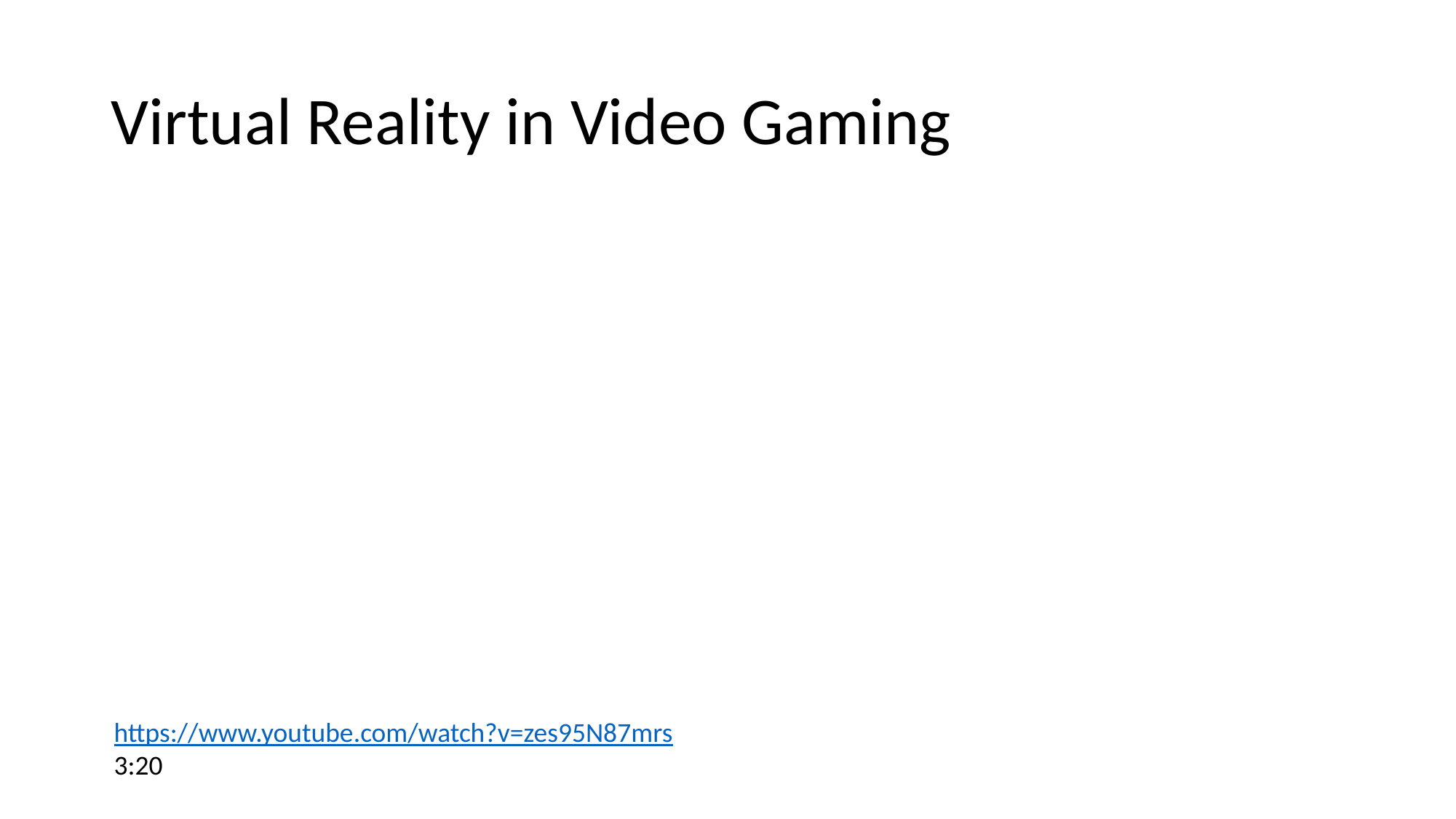

# Virtual Reality in Video Gaming

https://www.youtube.com/watch?v=zes95N87mrs
3:20